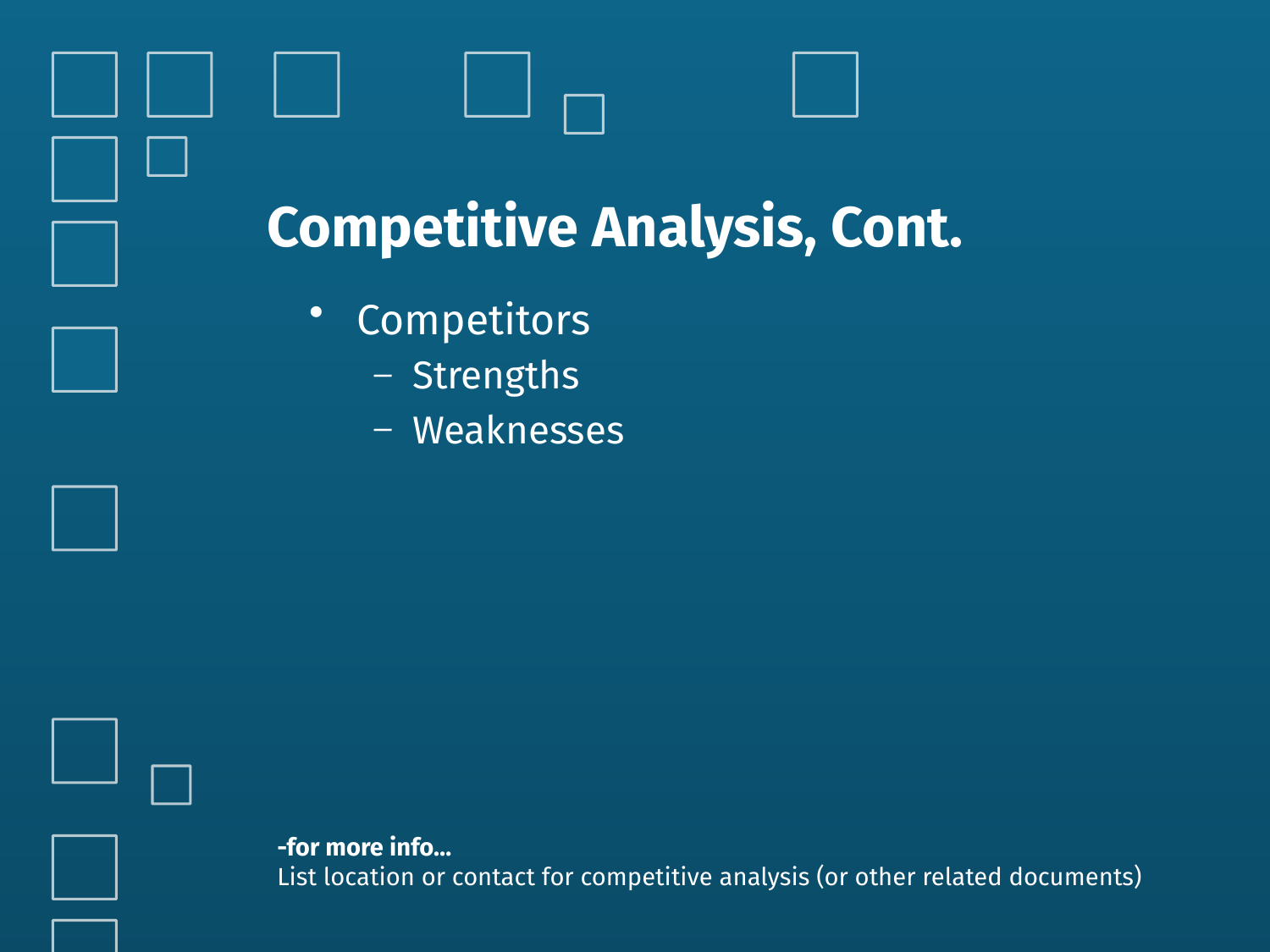

# Competitive Analysis, Cont.
Competitors
Strengths
Weaknesses
-for more info…
List location or contact for competitive analysis (or other related documents)